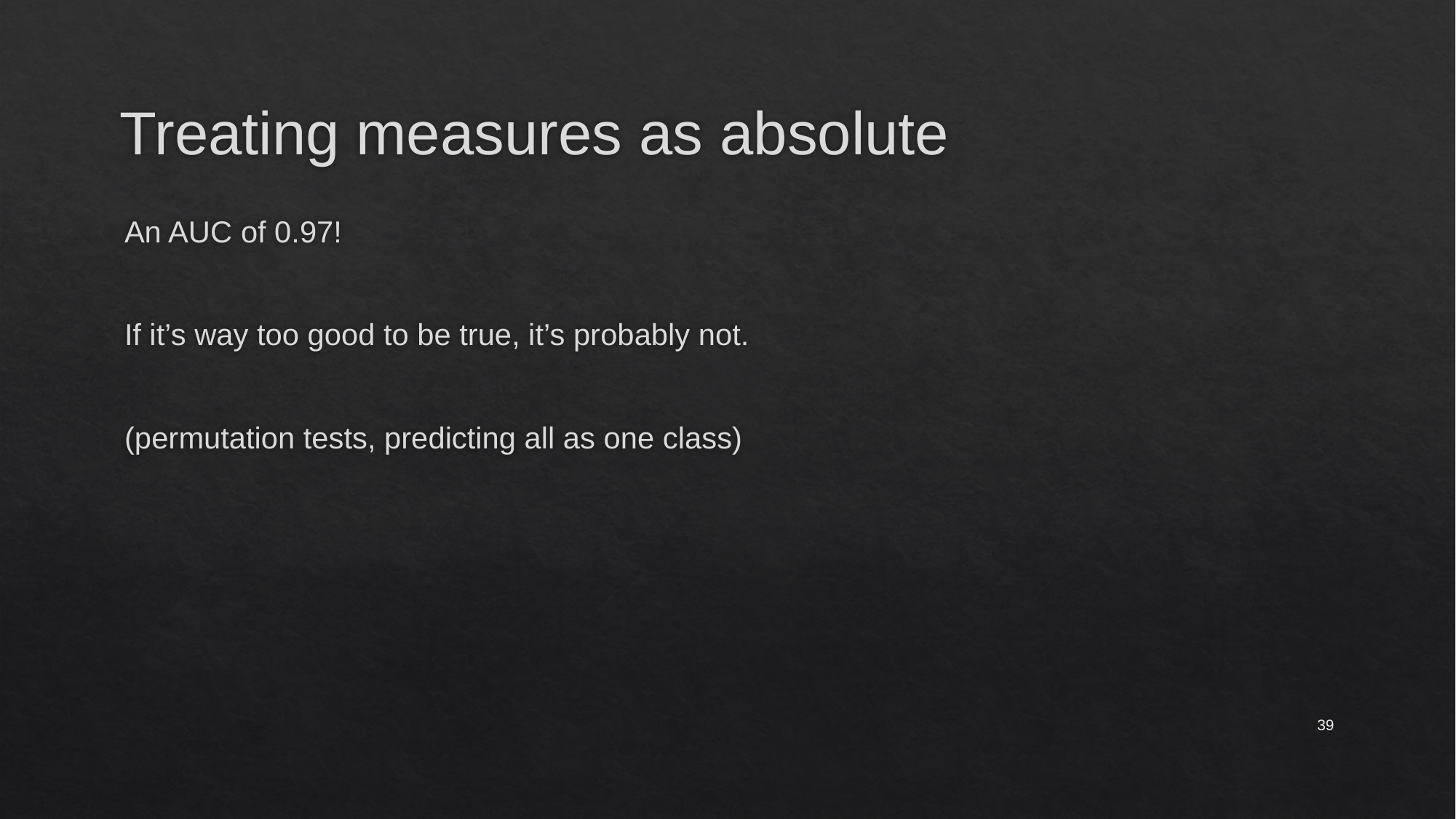

# Treating measures as absolute
An AUC of 0.97!

If it’s way too good to be true, it’s probably not.

(permutation tests, predicting all as one class)
39